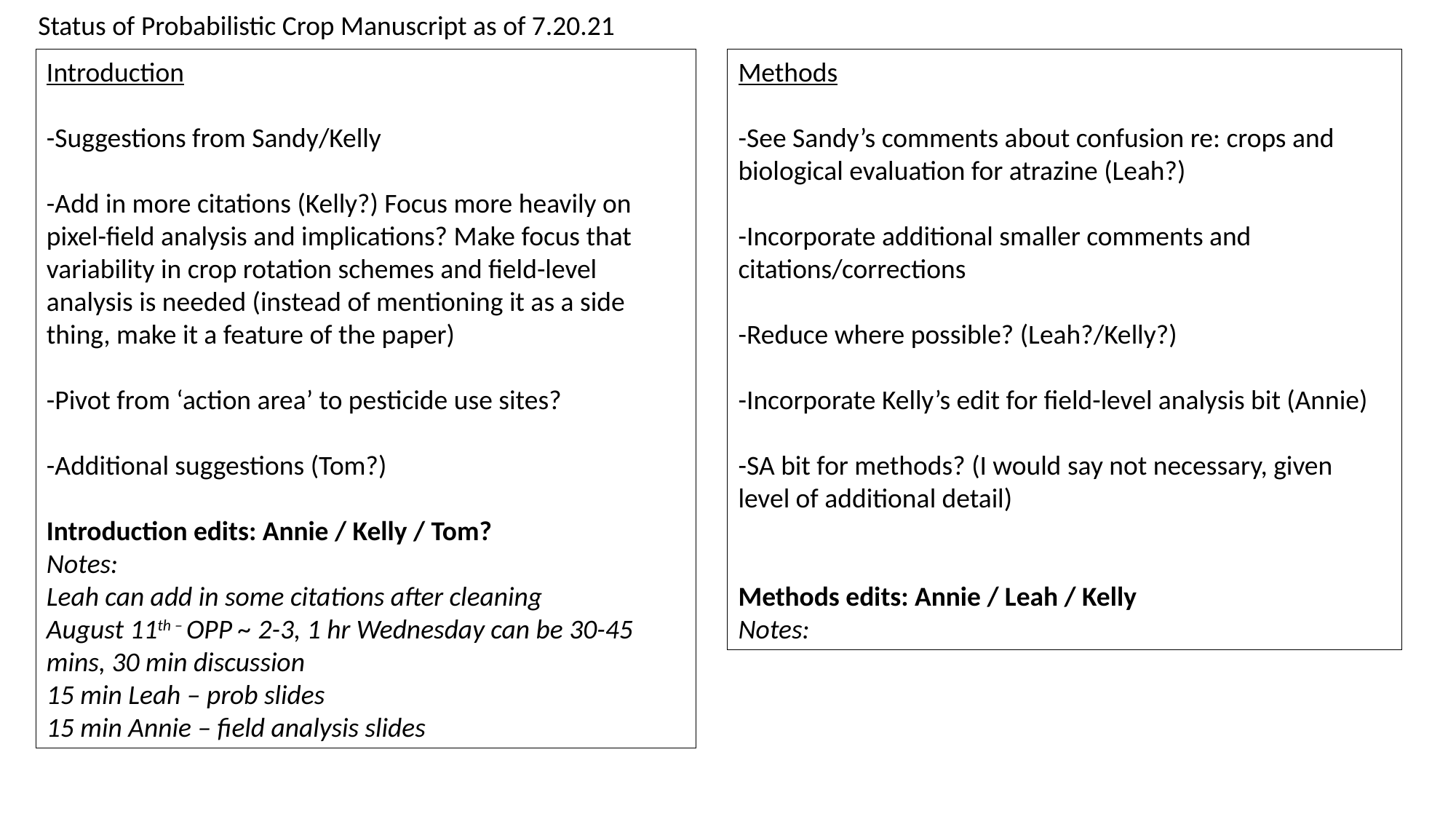

Status of Probabilistic Crop Manuscript as of 7.20.21
Introduction

-Suggestions from Sandy/Kelly

-Add in more citations (Kelly?) Focus more heavily on pixel-field analysis and implications? Make focus that variability in crop rotation schemes and field-level analysis is needed (instead of mentioning it as a side thing, make it a feature of the paper)

-Pivot from ‘action area’ to pesticide use sites?

-Additional suggestions (Tom?)

Introduction edits: Annie / Kelly / Tom?
Notes:
Leah can add in some citations after cleaning
August 11th – OPP ~ 2-3, 1 hr Wednesday can be 30-45 mins, 30 min discussion
15 min Leah – prob slides
15 min Annie – field analysis slides
Methods

-See Sandy’s comments about confusion re: crops and biological evaluation for atrazine (Leah?)

-Incorporate additional smaller comments and citations/corrections

-Reduce where possible? (Leah?/Kelly?)

-Incorporate Kelly’s edit for field-level analysis bit (Annie)

-SA bit for methods? (I would say not necessary, given level of additional detail)

Methods edits: Annie / Leah / Kelly
Notes: